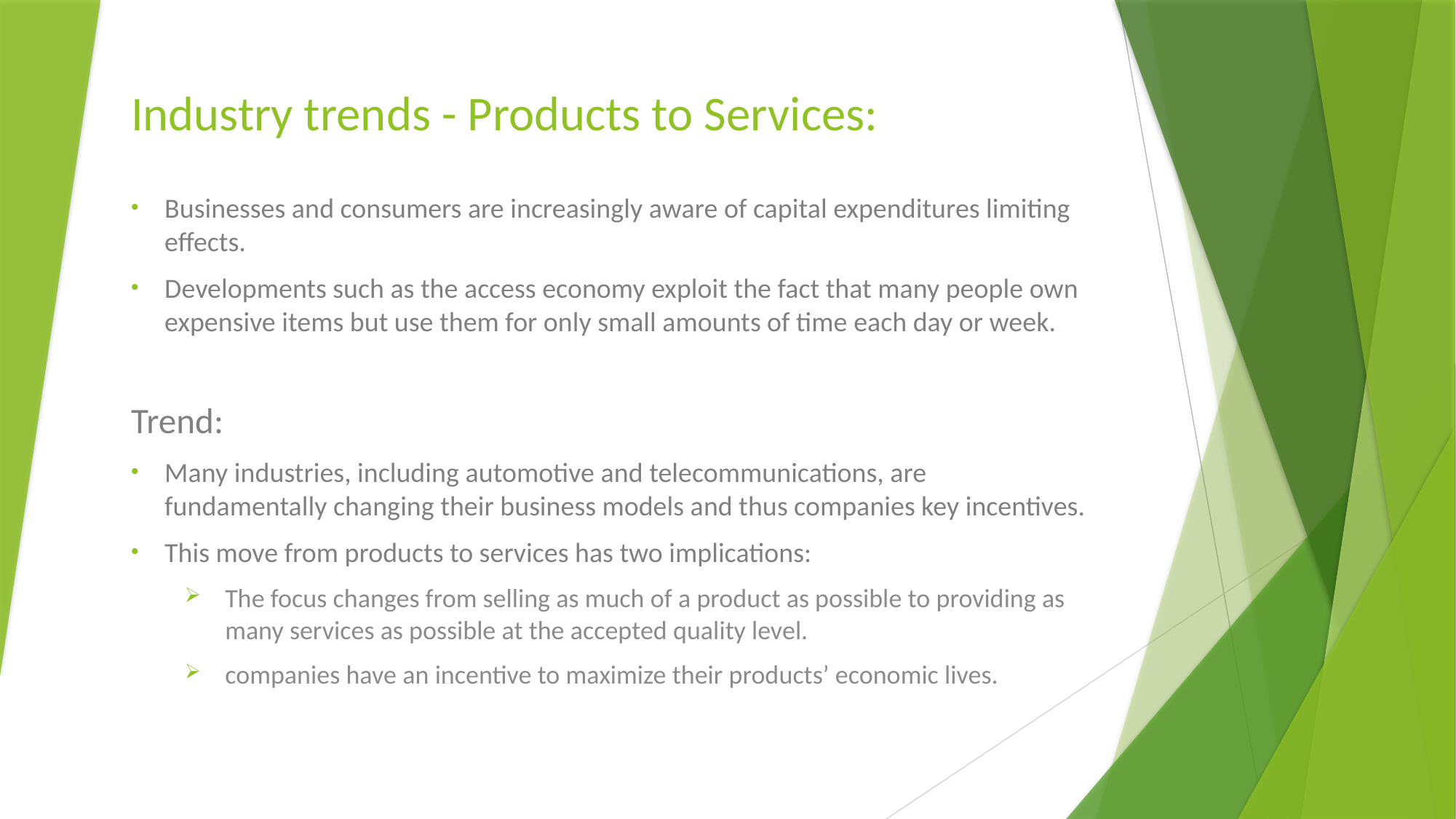

# Industry trends - Products to Services:
Businesses and consumers are increasingly aware of capital expenditures limiting effects.
Developments such as the access economy exploit the fact that many people own expensive items but use them for only small amounts of time each day or week.

Trend:
Many industries, including automotive and telecommunications, are fundamentally changing their business models and thus companies key incentives.
This move from products to services has two implications:
The focus changes from selling as much of a product as possible to providing as many services as possible at the accepted quality level.
companies have an incentive to maximize their products’ economic lives.